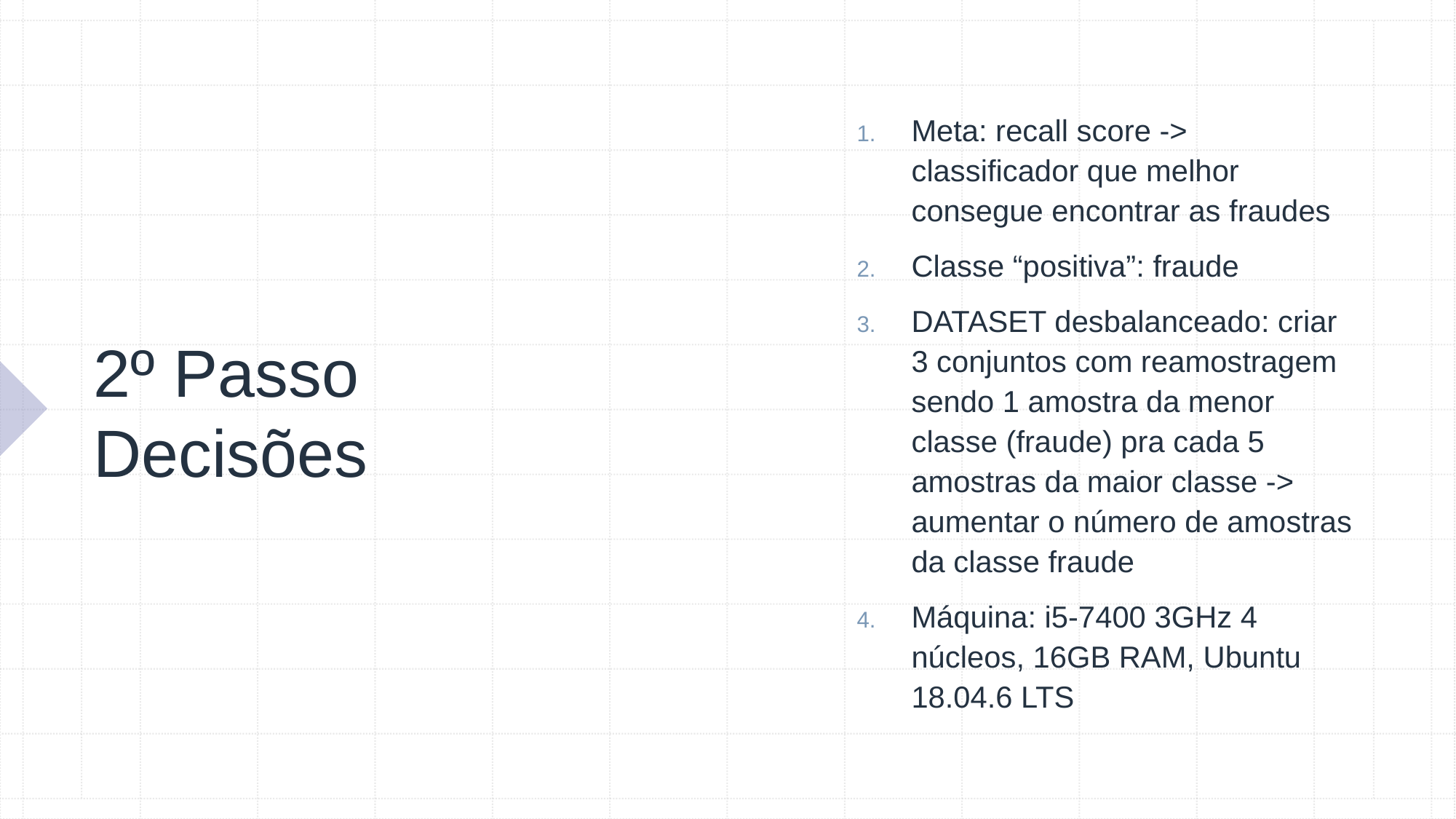

Meta: recall score -> classificador que melhor consegue encontrar as fraudes
Classe “positiva”: fraude
DATASET desbalanceado: criar 3 conjuntos com reamostragem sendo 1 amostra da menor classe (fraude) pra cada 5 amostras da maior classe -> aumentar o número de amostras da classe fraude
Máquina: i5-7400 3GHz 4 núcleos, 16GB RAM, Ubuntu 18.04.6 LTS
# 2º Passo Decisões